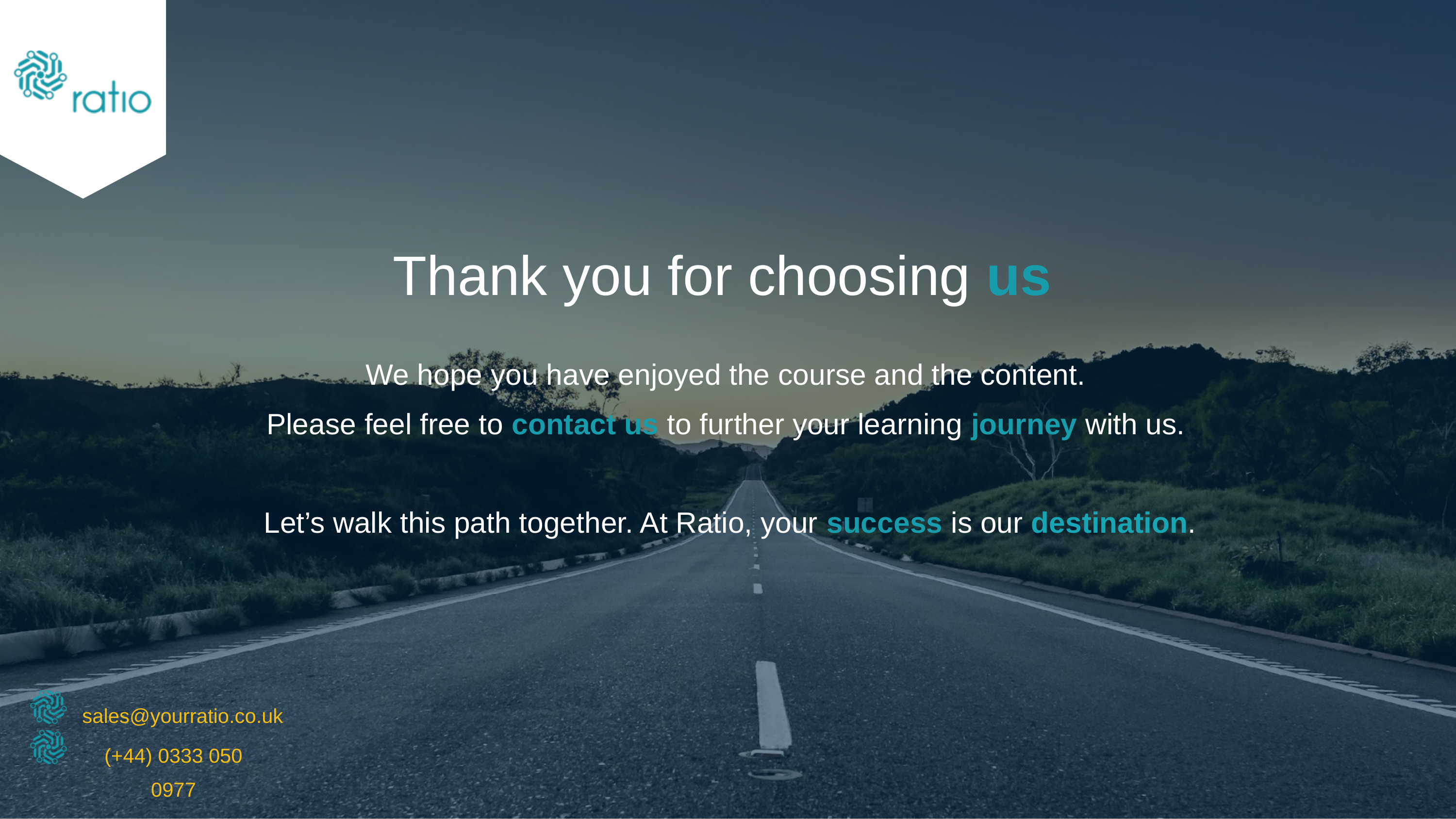

Thank you for choosing us

We hope you have enjoyed the course and the content.
Please feel free to contact us to further your learning journey with us.

Let’s walk this path together. At Ratio, your success is our destination.

sales@yourratio.co.uk

(+44) 0333 050 0977